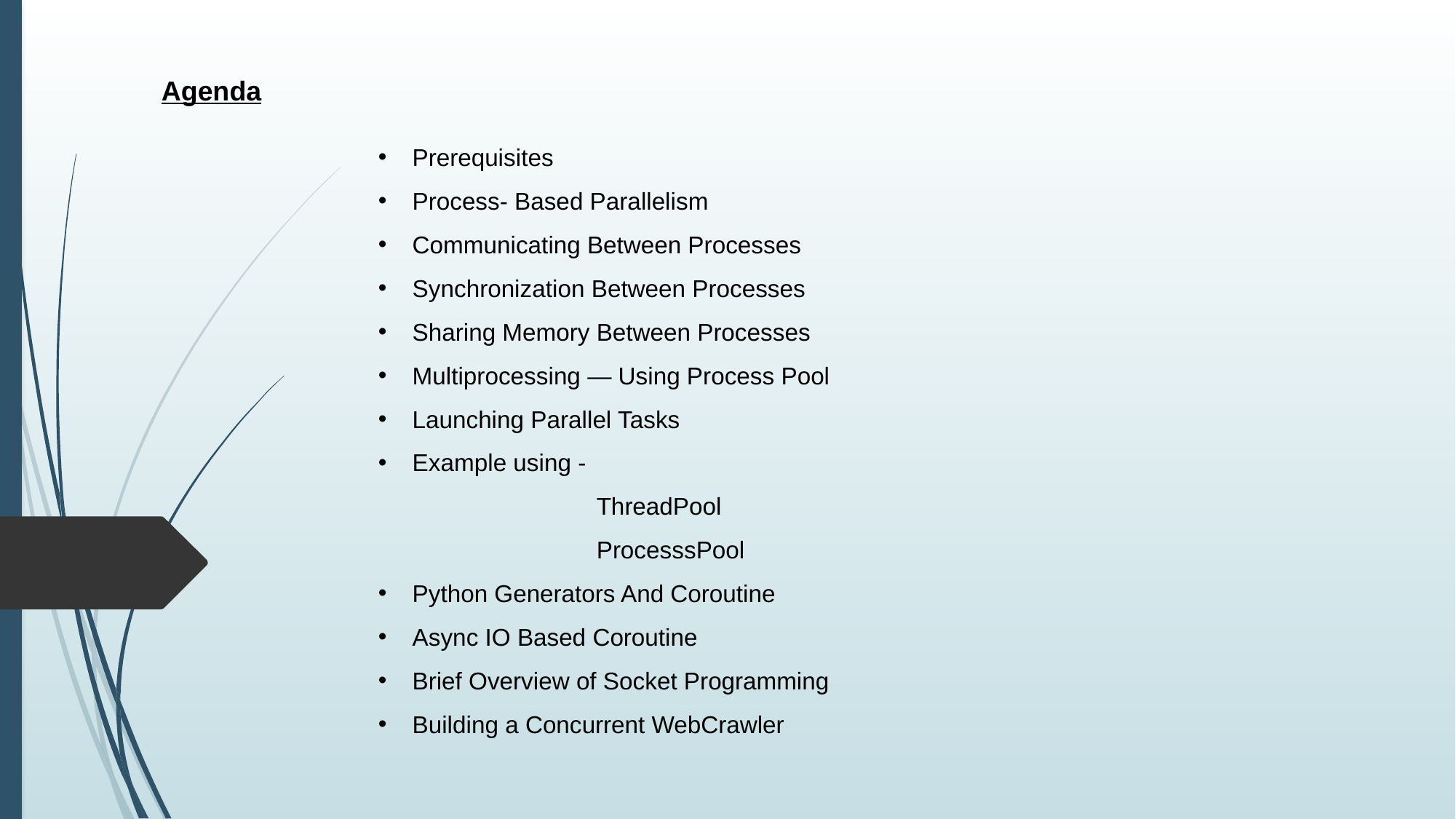

Agenda
Prerequisites
Process- Based Parallelism
Communicating Between Processes
Synchronization Between Processes
Sharing Memory Between Processes
Multiprocessing — Using Process Pool
Launching Parallel Tasks
Example using -
		ThreadPool
		ProcesssPool
Python Generators And Coroutine
Async IO Based Coroutine
Brief Overview of Socket Programming
Building a Concurrent WebCrawler